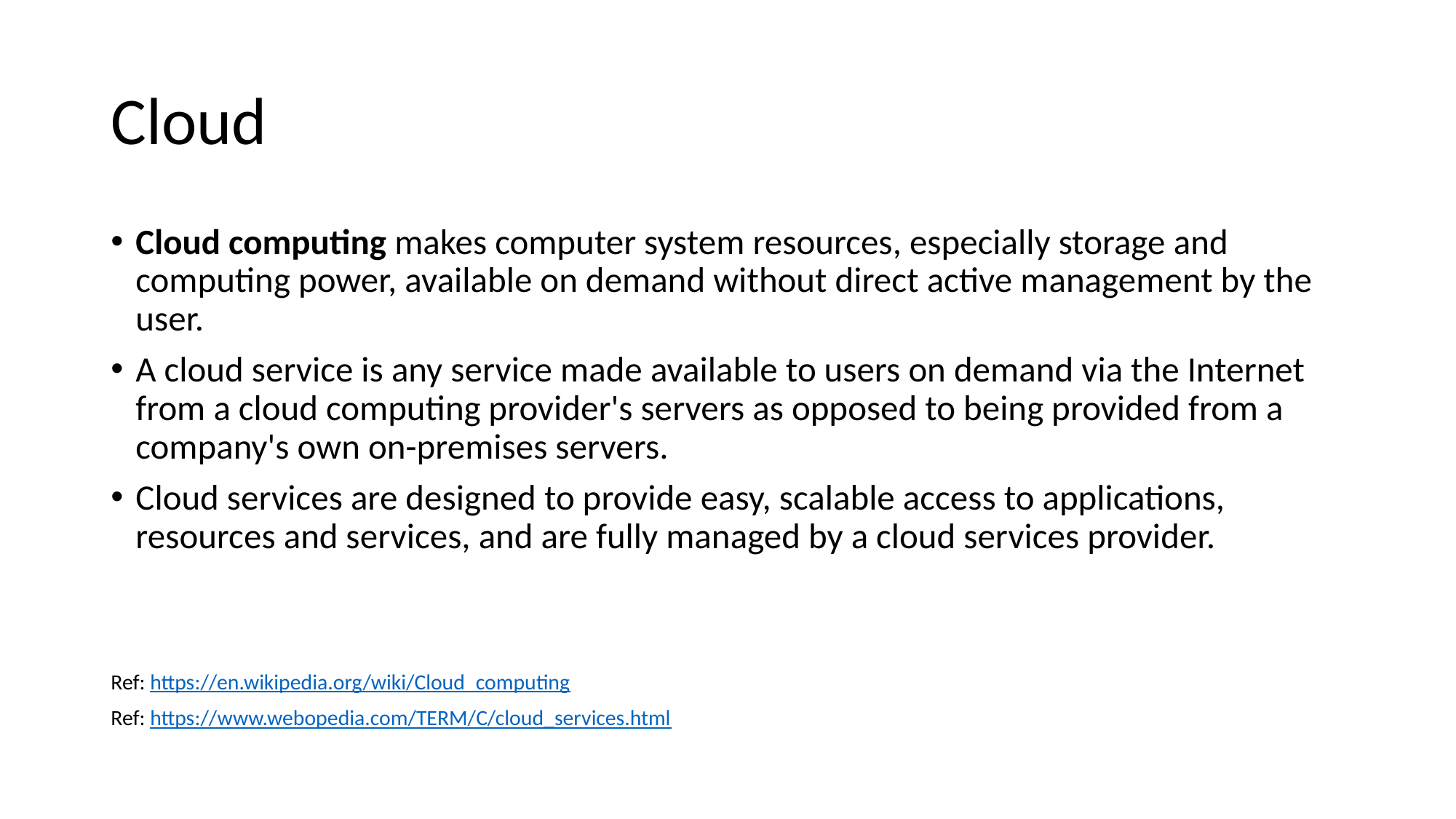

# Cloud
Cloud computing makes computer system resources, especially storage and computing power, available on demand without direct active management by the user.
A cloud service is any service made available to users on demand via the Internet from a cloud computing provider's servers as opposed to being provided from a company's own on-premises servers.
Cloud services are designed to provide easy, scalable access to applications, resources and services, and are fully managed by a cloud services provider.

Ref: https://en.wikipedia.org/wiki/Cloud_computing
Ref: https://www.webopedia.com/TERM/C/cloud_services.html